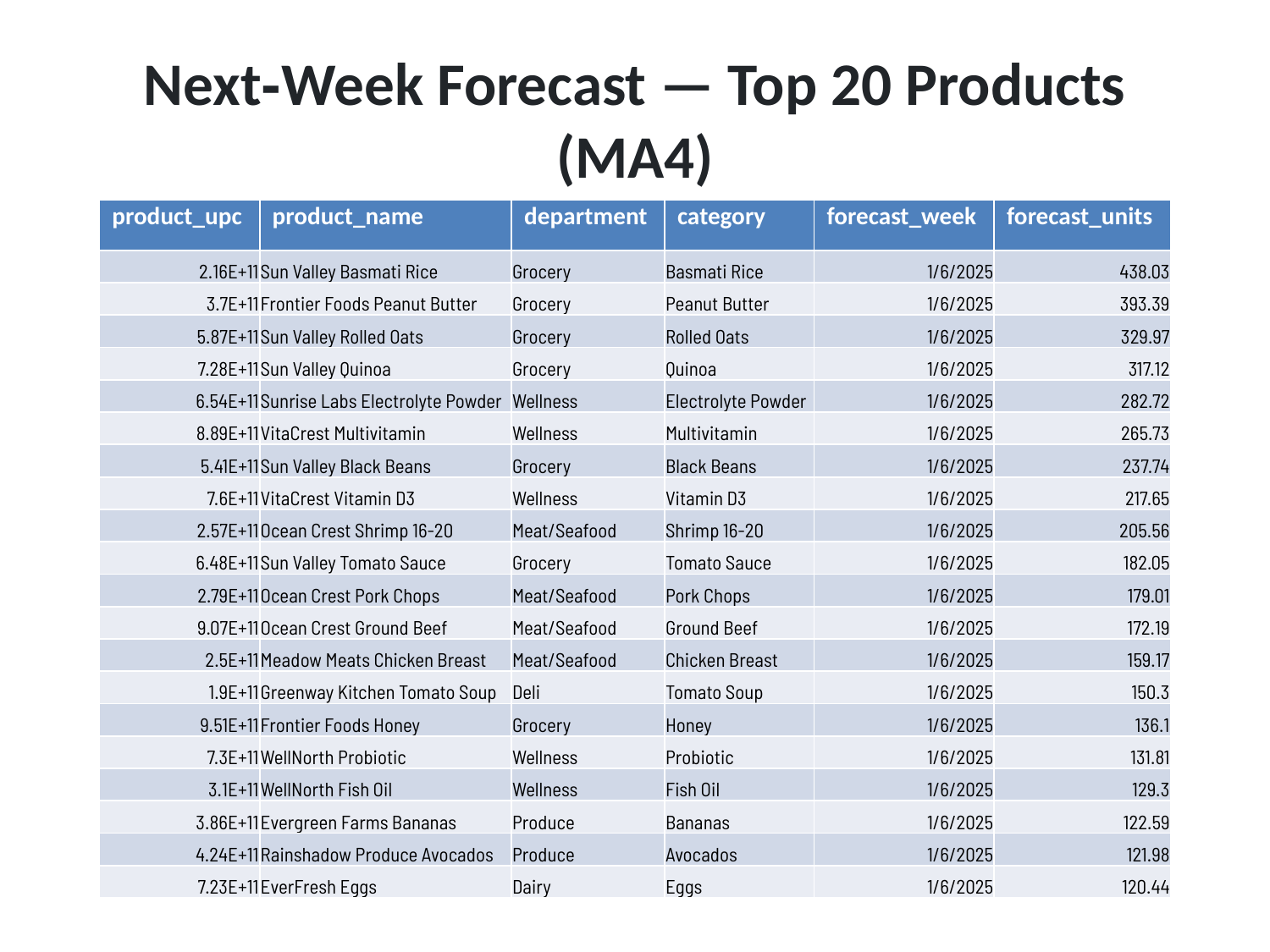

# Next‑Week Forecast — Top 20 Products (MA4)
| product\_upc | product\_name | department | category | forecast\_week | forecast\_units |
| --- | --- | --- | --- | --- | --- |
| 2.16E+11 | Sun Valley Basmati Rice | Grocery | Basmati Rice | 1/6/2025 | 438.03 |
| 3.7E+11 | Frontier Foods Peanut Butter | Grocery | Peanut Butter | 1/6/2025 | 393.39 |
| 5.87E+11 | Sun Valley Rolled Oats | Grocery | Rolled Oats | 1/6/2025 | 329.97 |
| 7.28E+11 | Sun Valley Quinoa | Grocery | Quinoa | 1/6/2025 | 317.12 |
| 6.54E+11 | Sunrise Labs Electrolyte Powder | Wellness | Electrolyte Powder | 1/6/2025 | 282.72 |
| 8.89E+11 | VitaCrest Multivitamin | Wellness | Multivitamin | 1/6/2025 | 265.73 |
| 5.41E+11 | Sun Valley Black Beans | Grocery | Black Beans | 1/6/2025 | 237.74 |
| 7.6E+11 | VitaCrest Vitamin D3 | Wellness | Vitamin D3 | 1/6/2025 | 217.65 |
| 2.57E+11 | Ocean Crest Shrimp 16-20 | Meat/Seafood | Shrimp 16-20 | 1/6/2025 | 205.56 |
| 6.48E+11 | Sun Valley Tomato Sauce | Grocery | Tomato Sauce | 1/6/2025 | 182.05 |
| 2.79E+11 | Ocean Crest Pork Chops | Meat/Seafood | Pork Chops | 1/6/2025 | 179.01 |
| 9.07E+11 | Ocean Crest Ground Beef | Meat/Seafood | Ground Beef | 1/6/2025 | 172.19 |
| 2.5E+11 | Meadow Meats Chicken Breast | Meat/Seafood | Chicken Breast | 1/6/2025 | 159.17 |
| 1.9E+11 | Greenway Kitchen Tomato Soup | Deli | Tomato Soup | 1/6/2025 | 150.3 |
| 9.51E+11 | Frontier Foods Honey | Grocery | Honey | 1/6/2025 | 136.1 |
| 7.3E+11 | WellNorth Probiotic | Wellness | Probiotic | 1/6/2025 | 131.81 |
| 3.1E+11 | WellNorth Fish Oil | Wellness | Fish Oil | 1/6/2025 | 129.3 |
| 3.86E+11 | Evergreen Farms Bananas | Produce | Bananas | 1/6/2025 | 122.59 |
| 4.24E+11 | Rainshadow Produce Avocados | Produce | Avocados | 1/6/2025 | 121.98 |
| 7.23E+11 | EverFresh Eggs | Dairy | Eggs | 1/6/2025 | 120.44 |